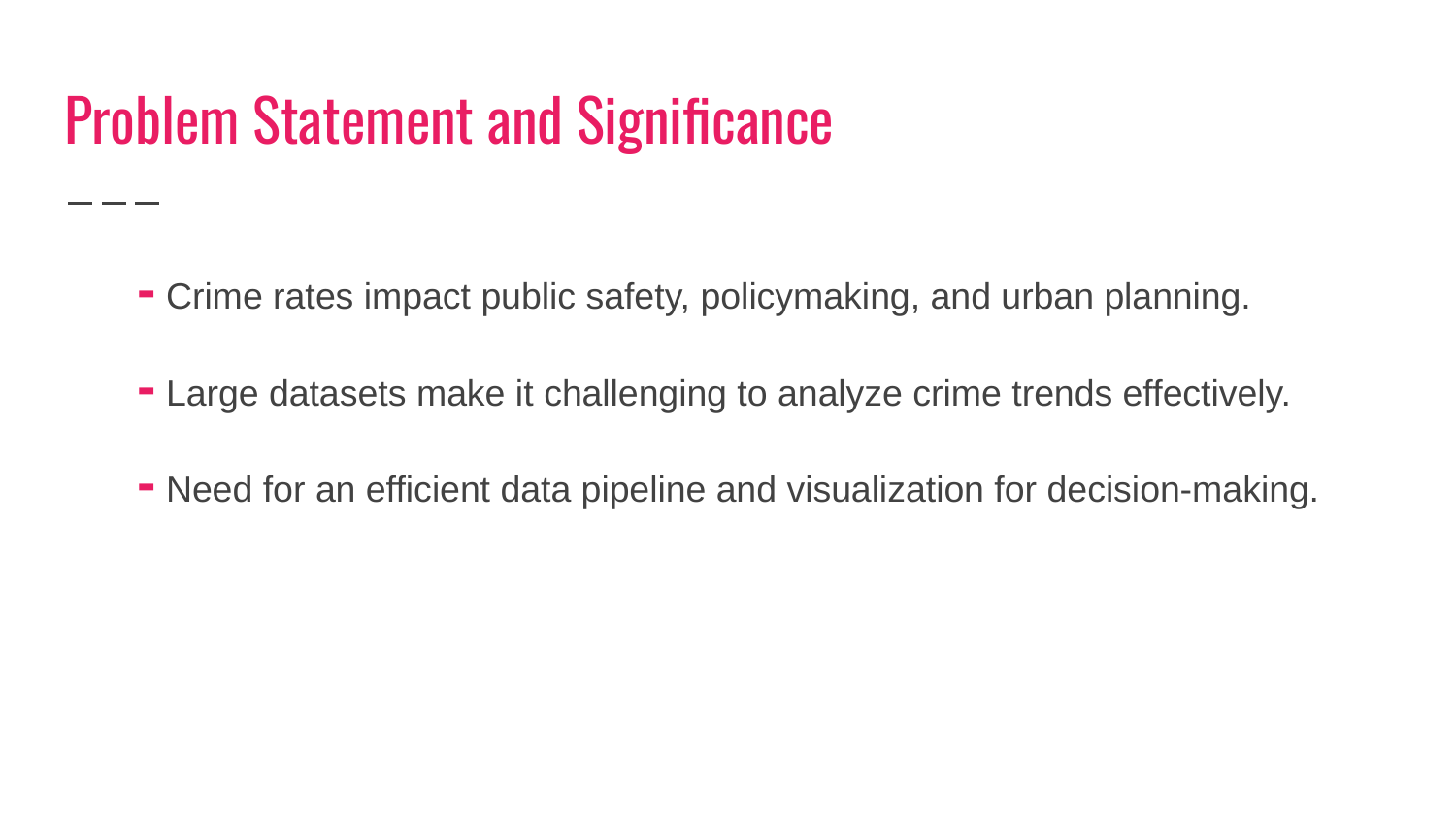

# Problem Statement and Significance
- Crime rates impact public safety, policymaking, and urban planning.
- Large datasets make it challenging to analyze crime trends effectively.
- Need for an efficient data pipeline and visualization for decision-making.